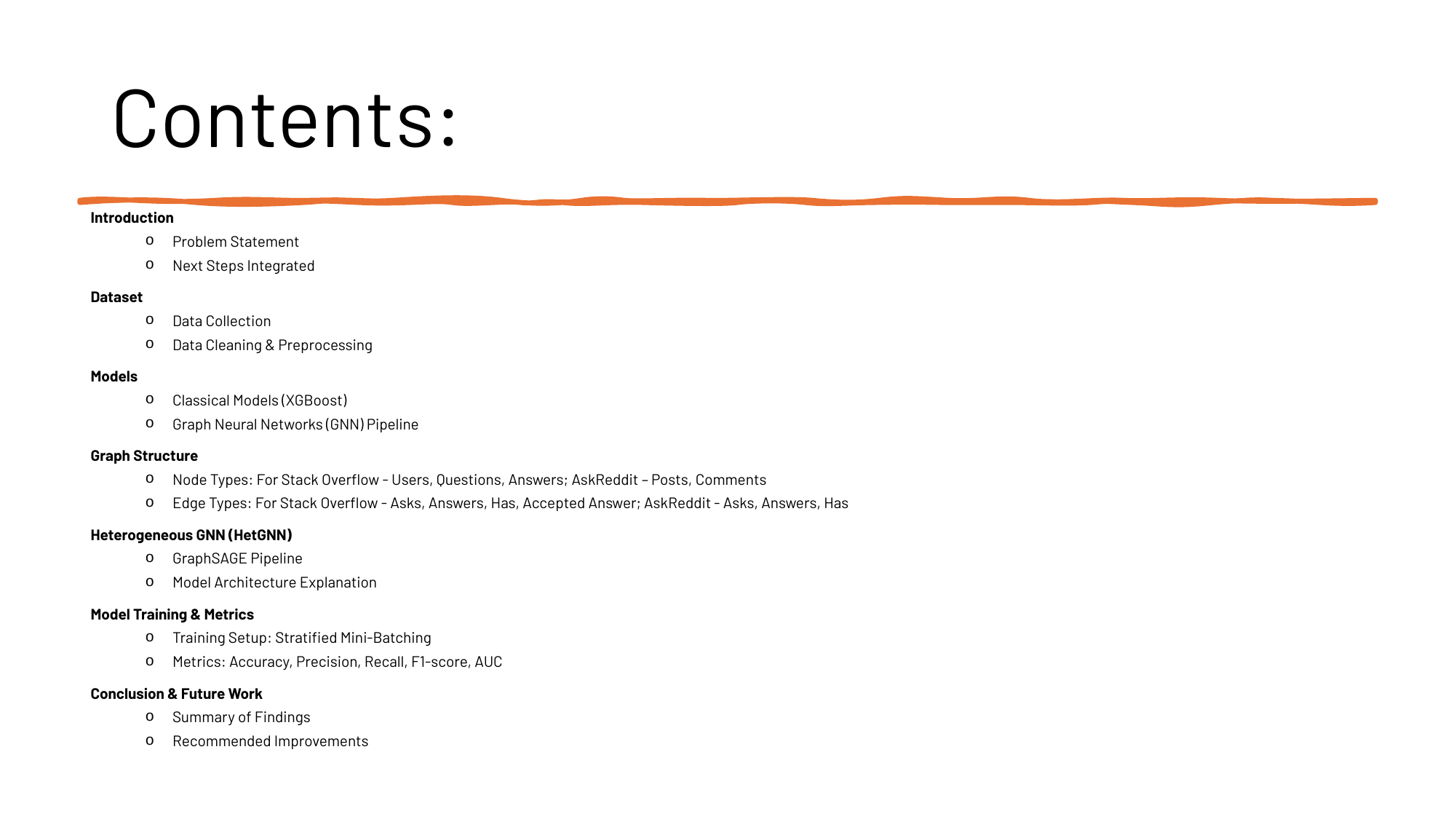

# Contents:

Introduction
Problem Statement
Next Steps Integrated
Dataset
Data Collection
Data Cleaning & Preprocessing
Models
Classical Models (XGBoost)
Graph Neural Networks (GNN) Pipeline
Graph Structure
Node Types: For Stack Overflow - Users, Questions, Answers; AskReddit – Posts, Comments
Edge Types: For Stack Overflow - Asks, Answers, Has, Accepted Answer; AskReddit - Asks, Answers, Has
Heterogeneous GNN (HetGNN)
GraphSAGE Pipeline
Model Architecture Explanation
Model Training & Metrics
Training Setup: Stratified Mini-Batching
Metrics: Accuracy, Precision, Recall, F1-score, AUC
Conclusion & Future Work
Summary of Findings
Recommended Improvements